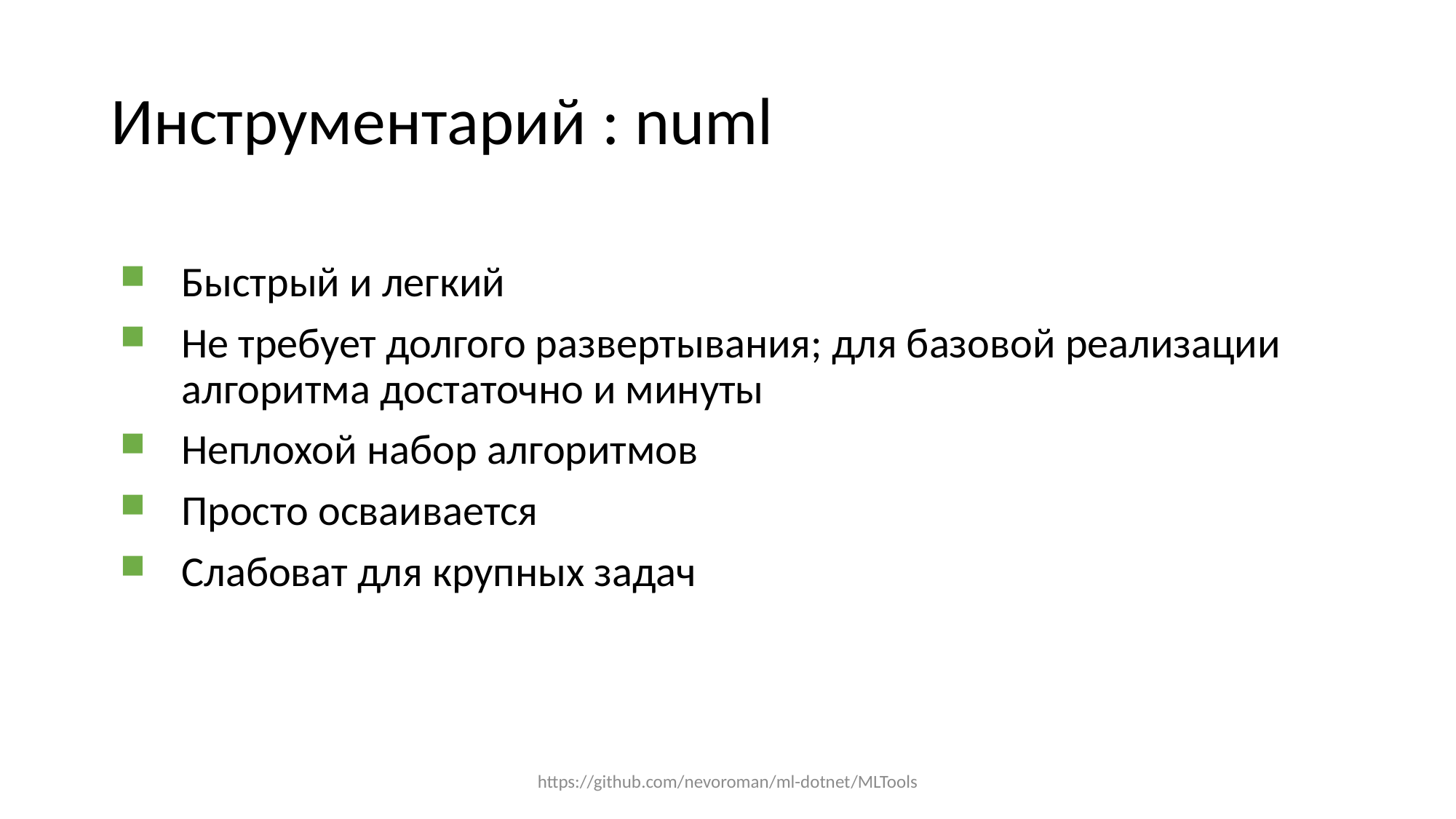

# Инструментарий : numl
Быстрый и легкий
Не требует долгого развертывания; для базовой реализации алгоритма достаточно и минуты
Неплохой набор алгоритмов
Просто осваивается
Слабоват для крупных задач
https://github.com/nevoroman/ml-dotnet/MLTools
20